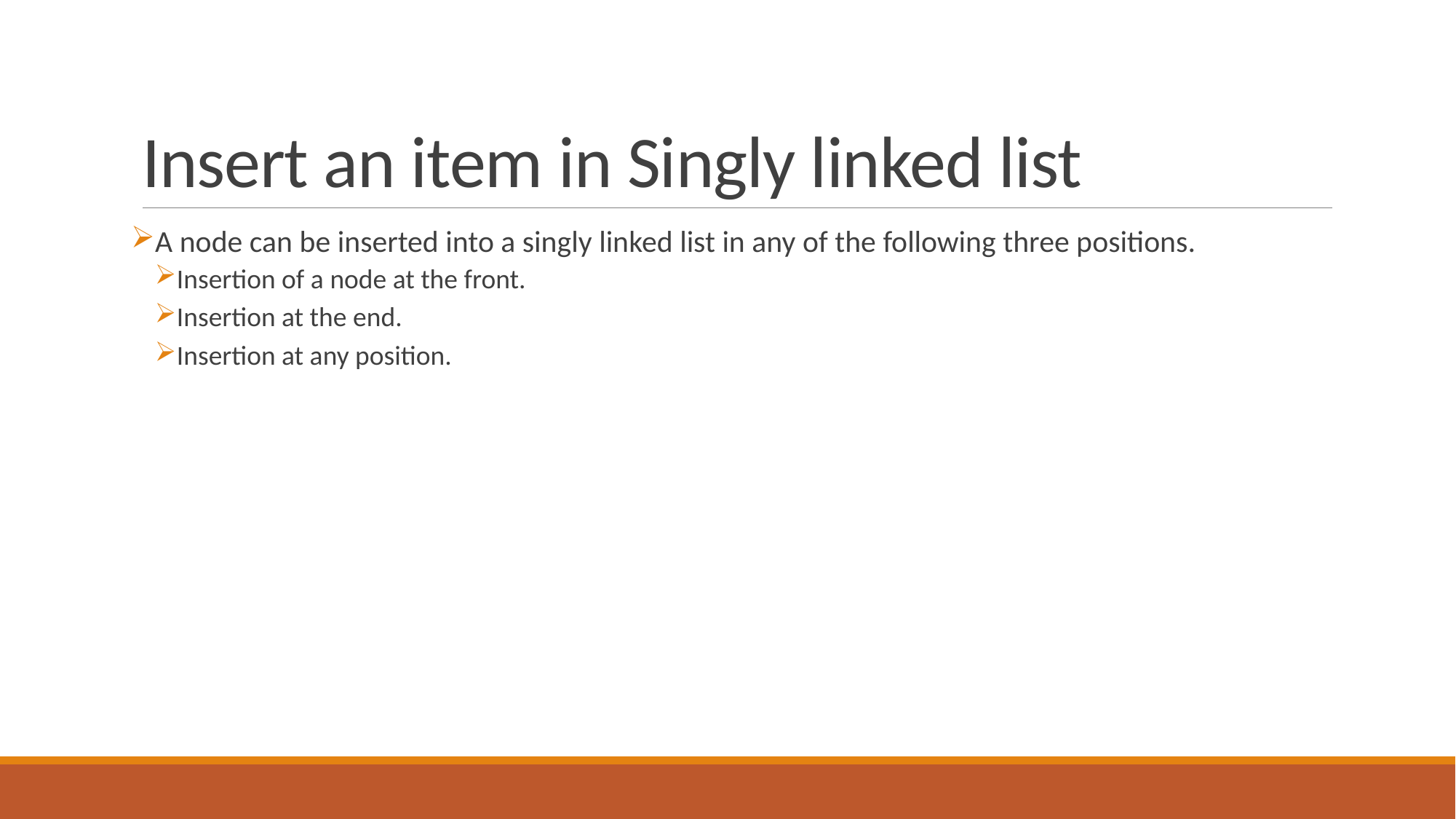

# Insert an item in Singly linked list
A node can be inserted into a singly linked list in any of the following three positions.
Insertion of a node at the front.
Insertion at the end.
Insertion at any position.